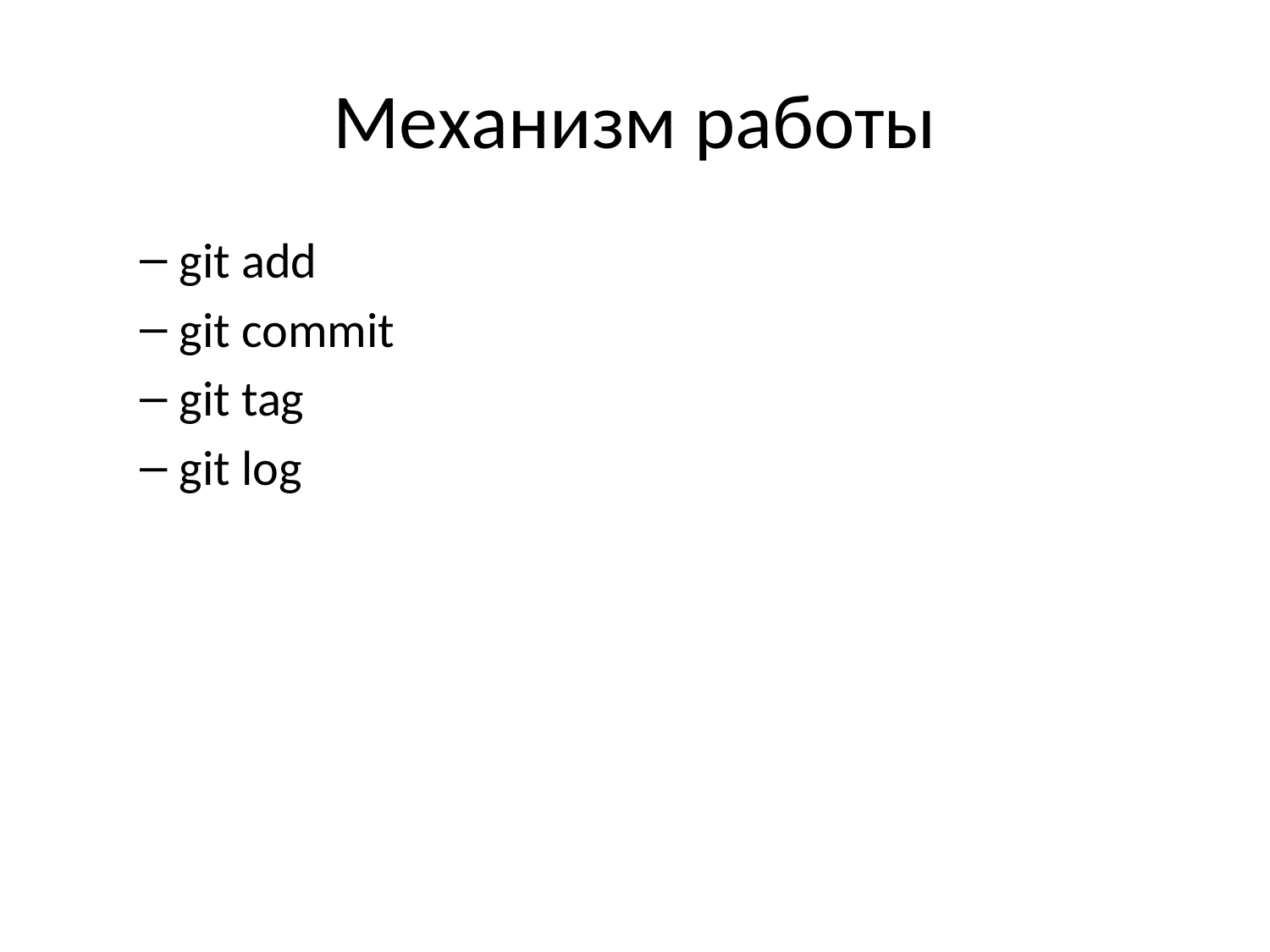

# Механизм работы
git add
git commit
git tag
git log